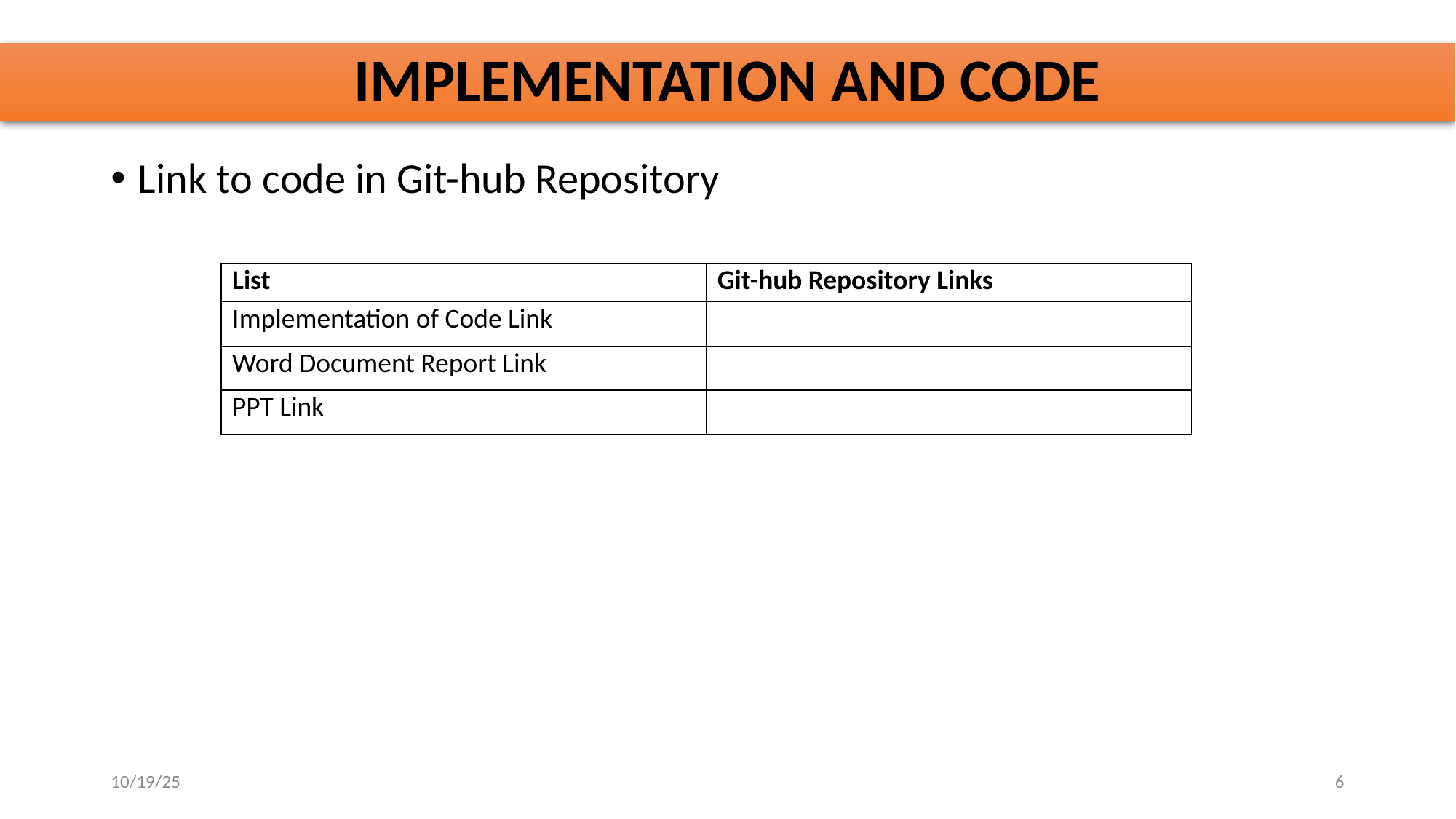

# IMPLEMENTATION AND CODE
Link to code in Git-hub Repository

| List | Git-hub Repository Links |
| --- | --- |
| Implementation of Code Link |  |
| Word Document Report Link |  |
| PPT Link |  |
10/19/25
6